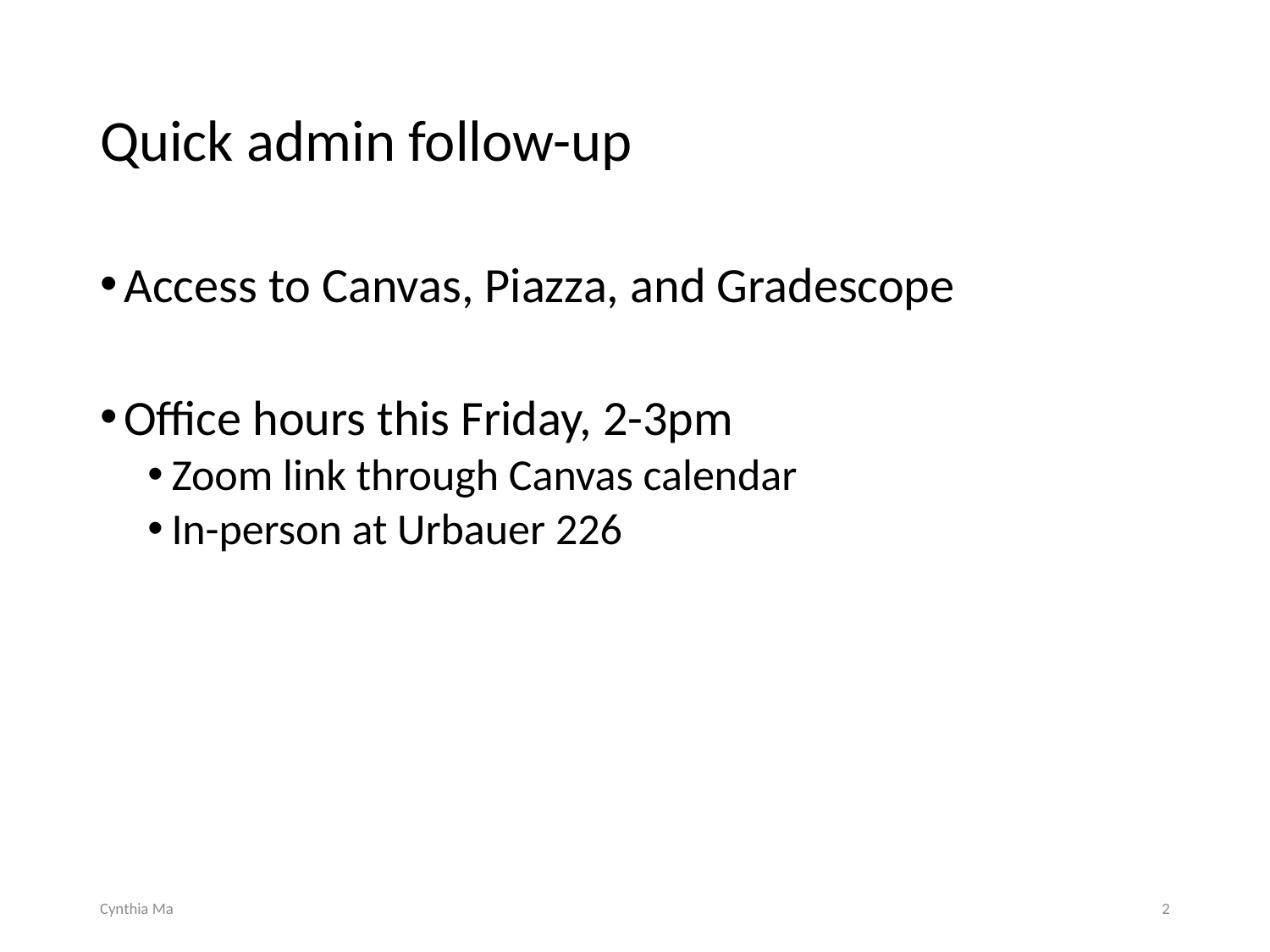

# Quick admin follow-up
Access to Canvas, Piazza, and Gradescope

Office hours this Friday, 2-3pm
Zoom link through Canvas calendar
In-person at Urbauer 226

Cynthia Ma
2